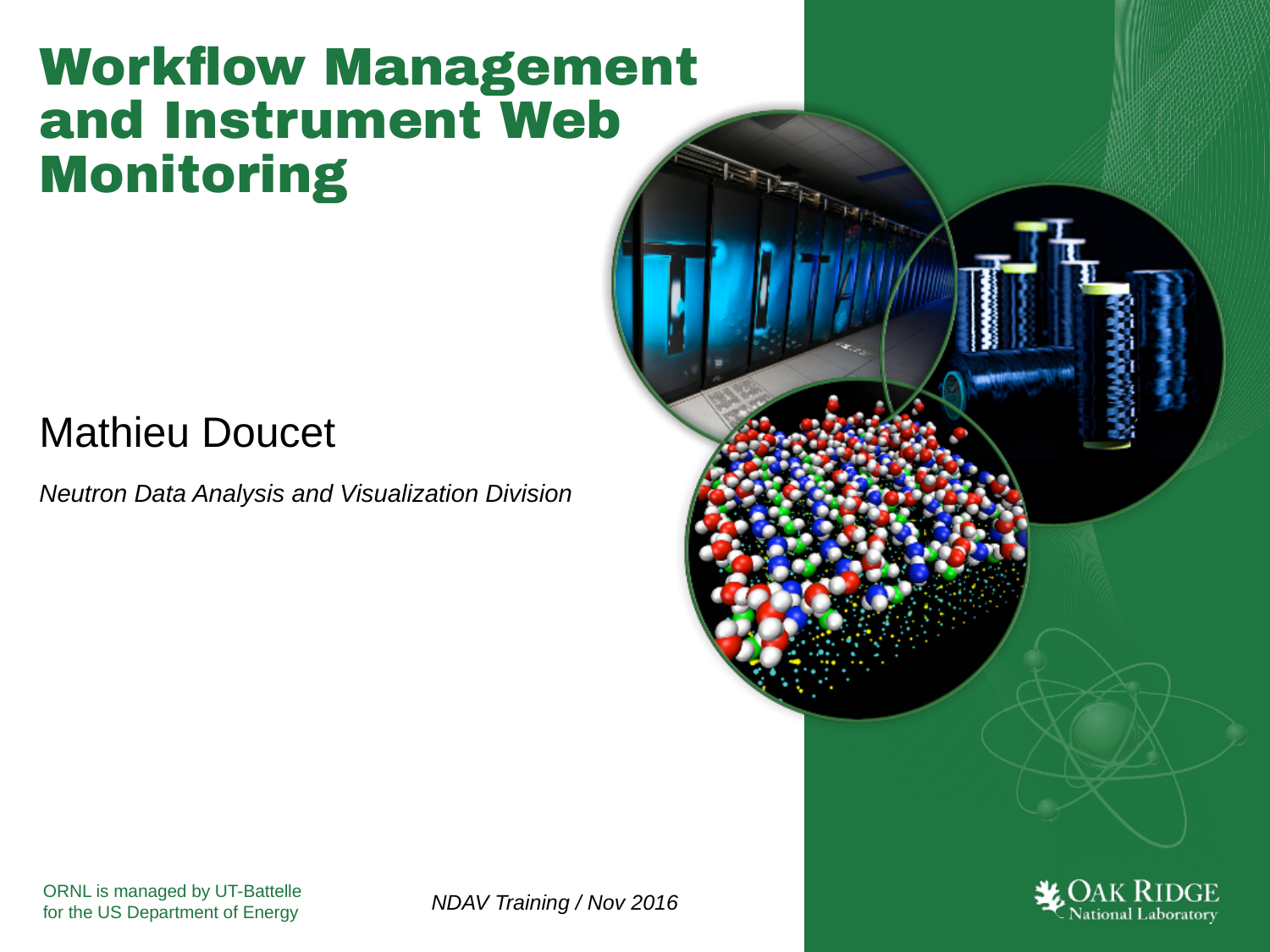

# Workflow Management and Instrument Web Monitoring
Mathieu Doucet
Neutron Data Analysis and Visualization Division
NDAV Training / Nov 2016